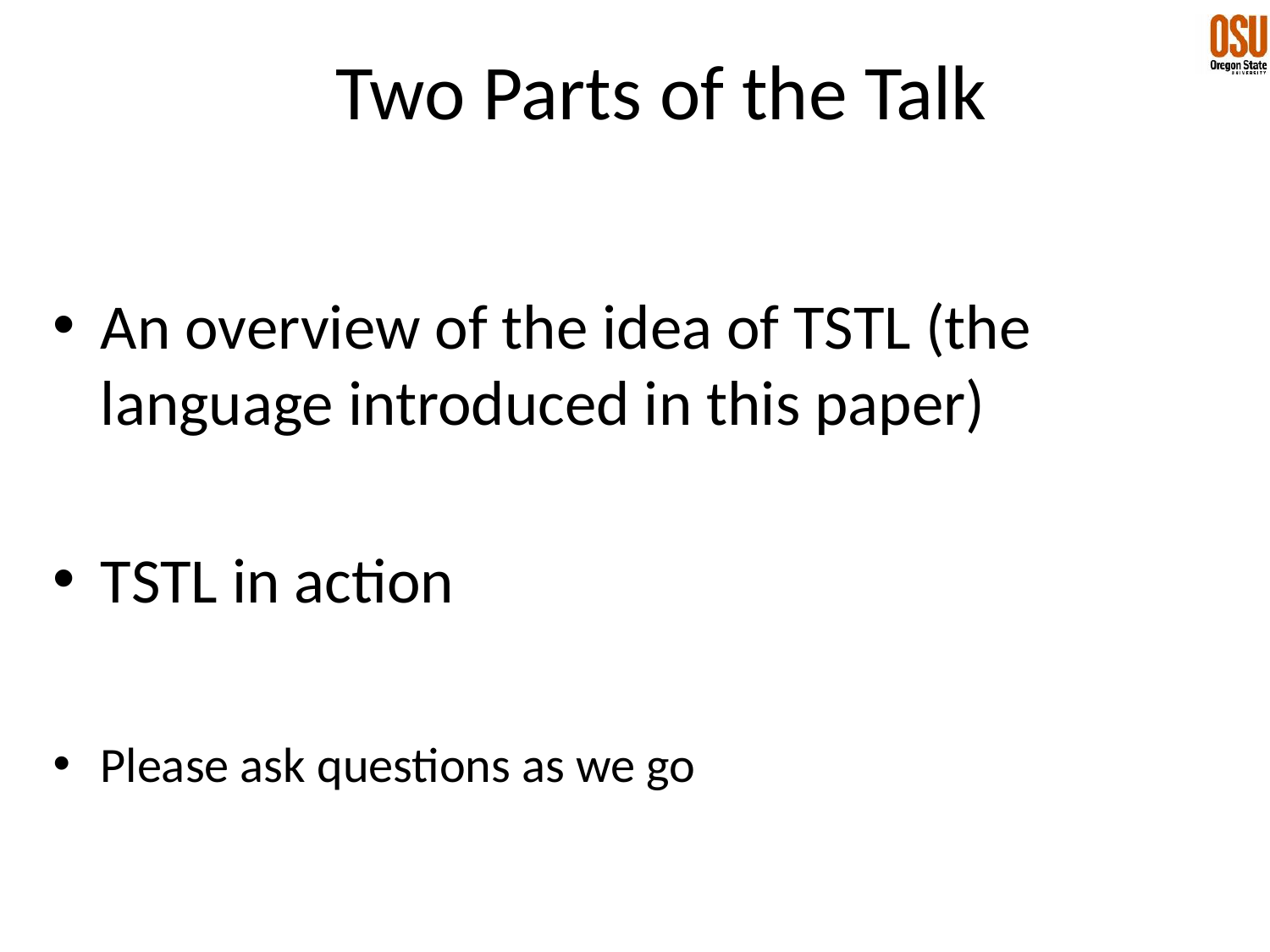

# Two Parts of the Talk

An overview of the idea of TSTL (the language introduced in this paper)

TSTL in action

Please ask questions as we go